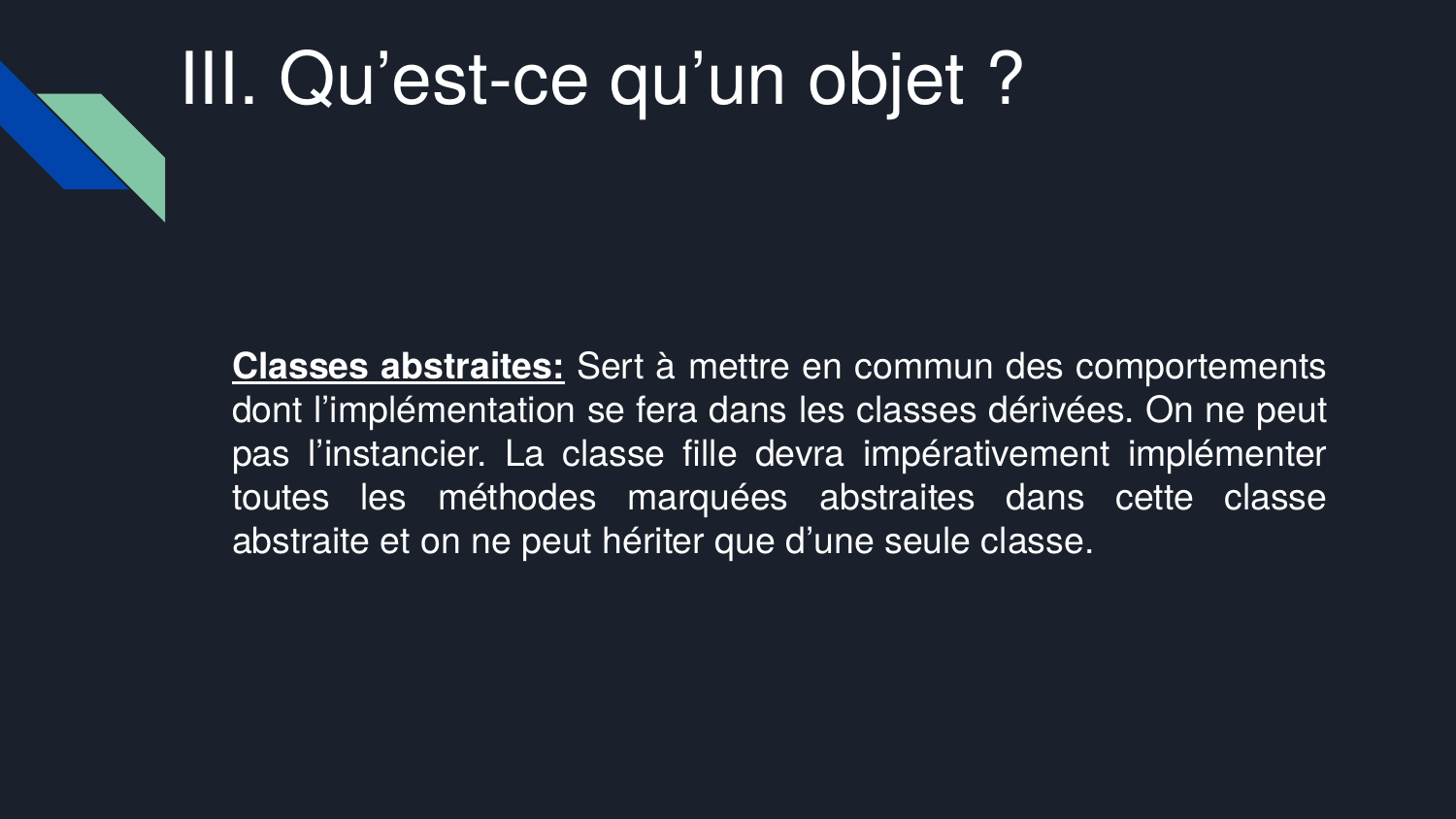

III. Qu’est-ce qu’un objet ?
Classes abstraites: Sert à mettre en commun des comportements dont l’implémentation se fera dans les classes dérivées. On ne peut pas l’instancier. La classe fille devra impérativement implémenter toutes les méthodes marquées abstraites dans cette classe abstraite et on ne peut hériter que d’une seule classe.